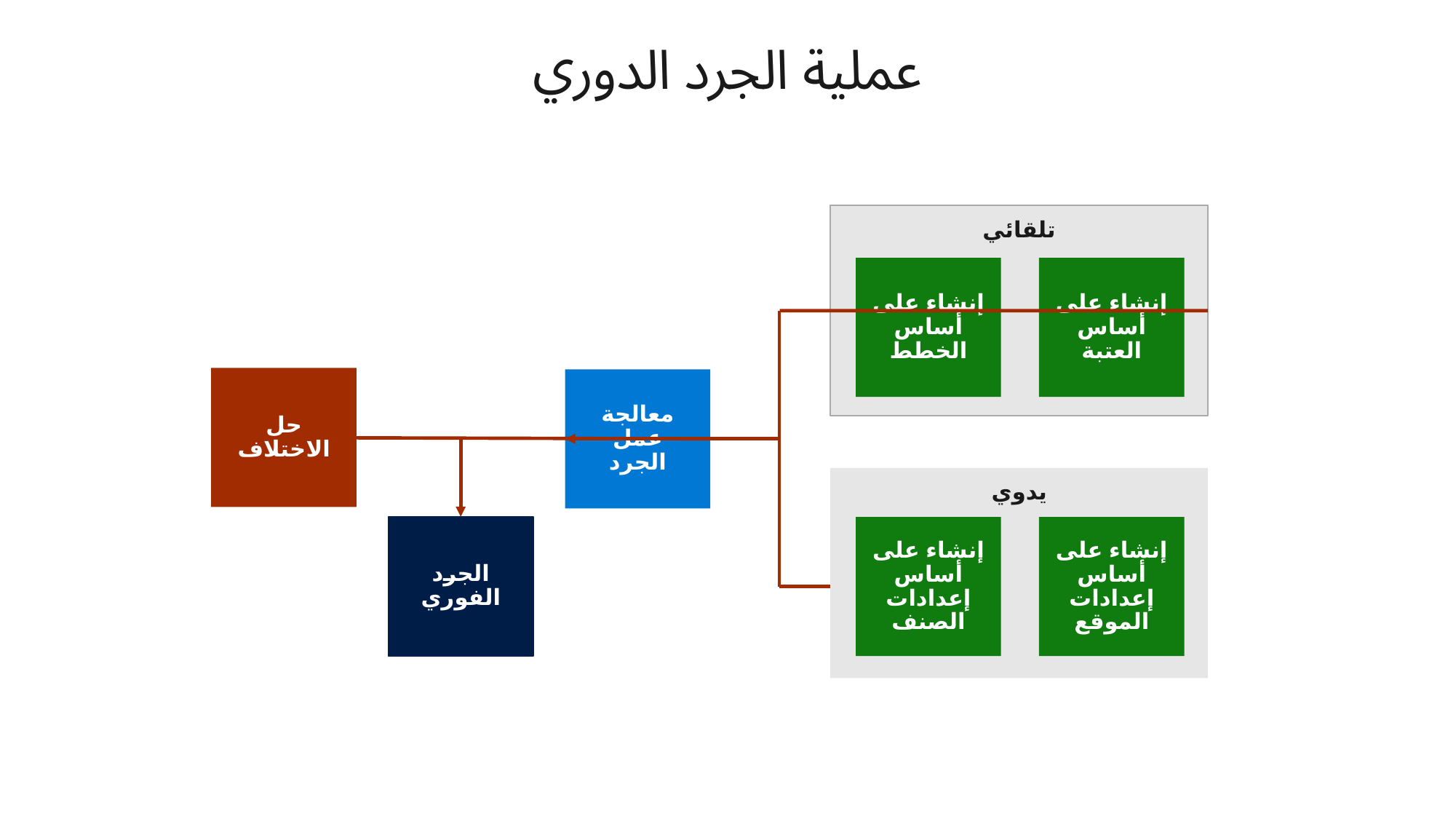

# عملية الجرد الدوري
تلقائي
إنشاء على أساس العتبة
إنشاء على أساس الخطط
حل الاختلاف
معالجة عمل الجرد
يدوي
الجرد الفوري
إنشاء على أساس إعدادات الموقع
إنشاء على أساس إعدادات الصنف